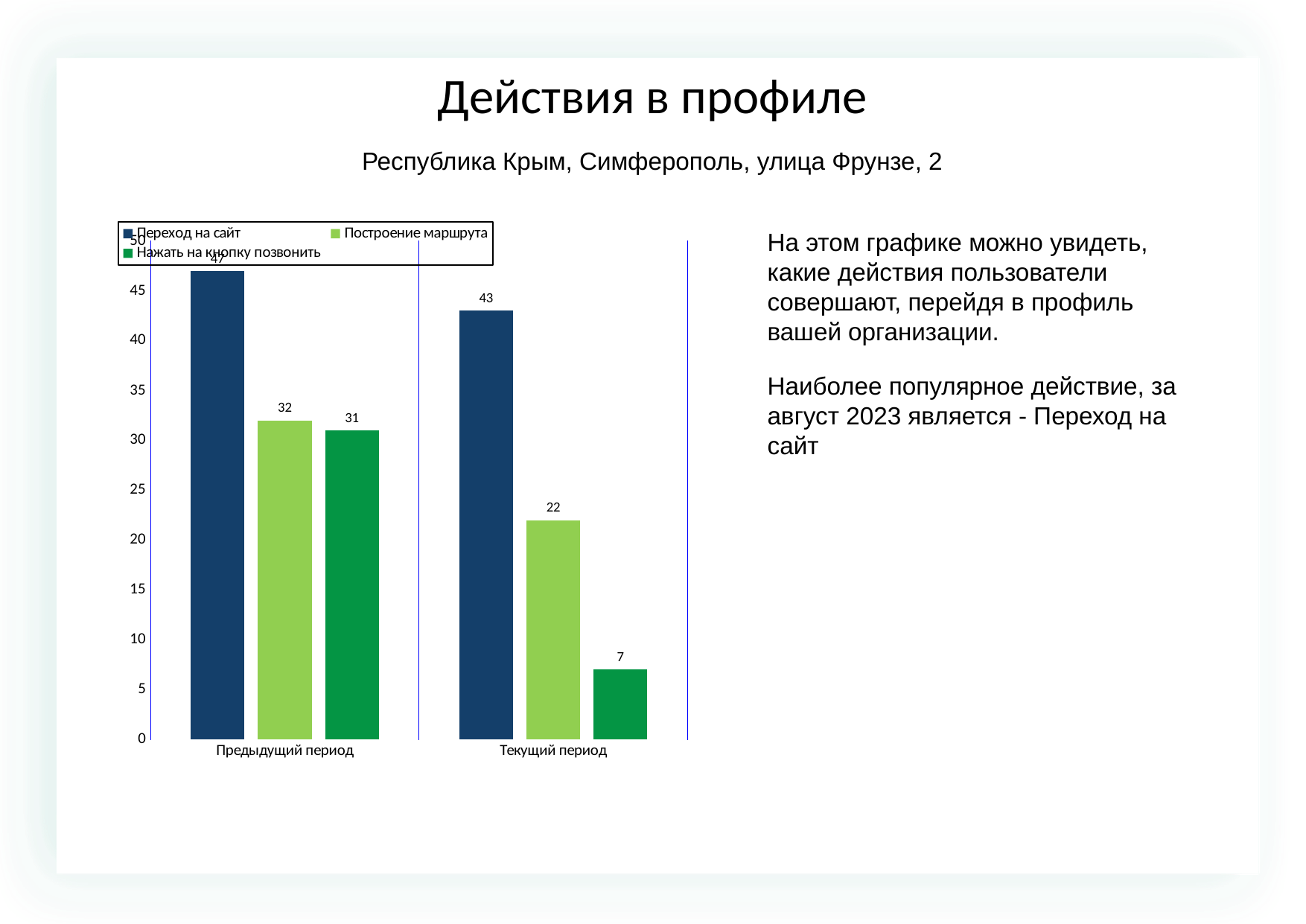

Действия в профиле
Республика Крым, Симферополь, улица Фрунзе, 2

### Chart

| Category |  |  |  |
|---|---|---|---|
| Предыдущий период | 47.0 | 32.0 | 31.0 |
| Текущий период | 43.0 | 22.0 | 7.0 |
На этом графике можно увидеть, какие действия пользователи совершают, перейдя в профиль вашей организации.
Наиболее популярное действие, за август 2023 является - Переход на сайт